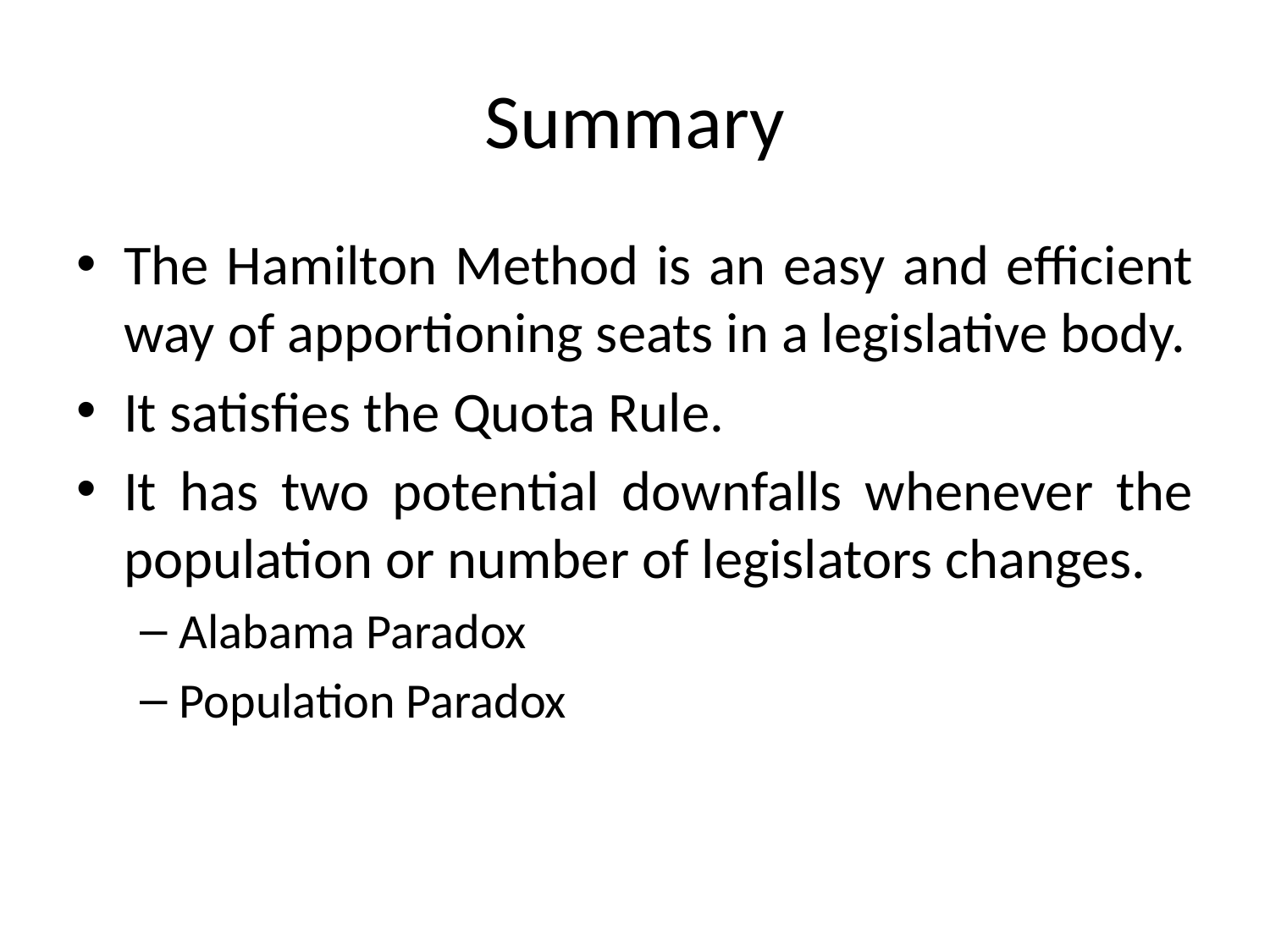

# Summary
The Hamilton Method is an easy and efficient way of apportioning seats in a legislative body.
It satisfies the Quota Rule.
It has two potential downfalls whenever the population or number of legislators changes.
Alabama Paradox
Population Paradox